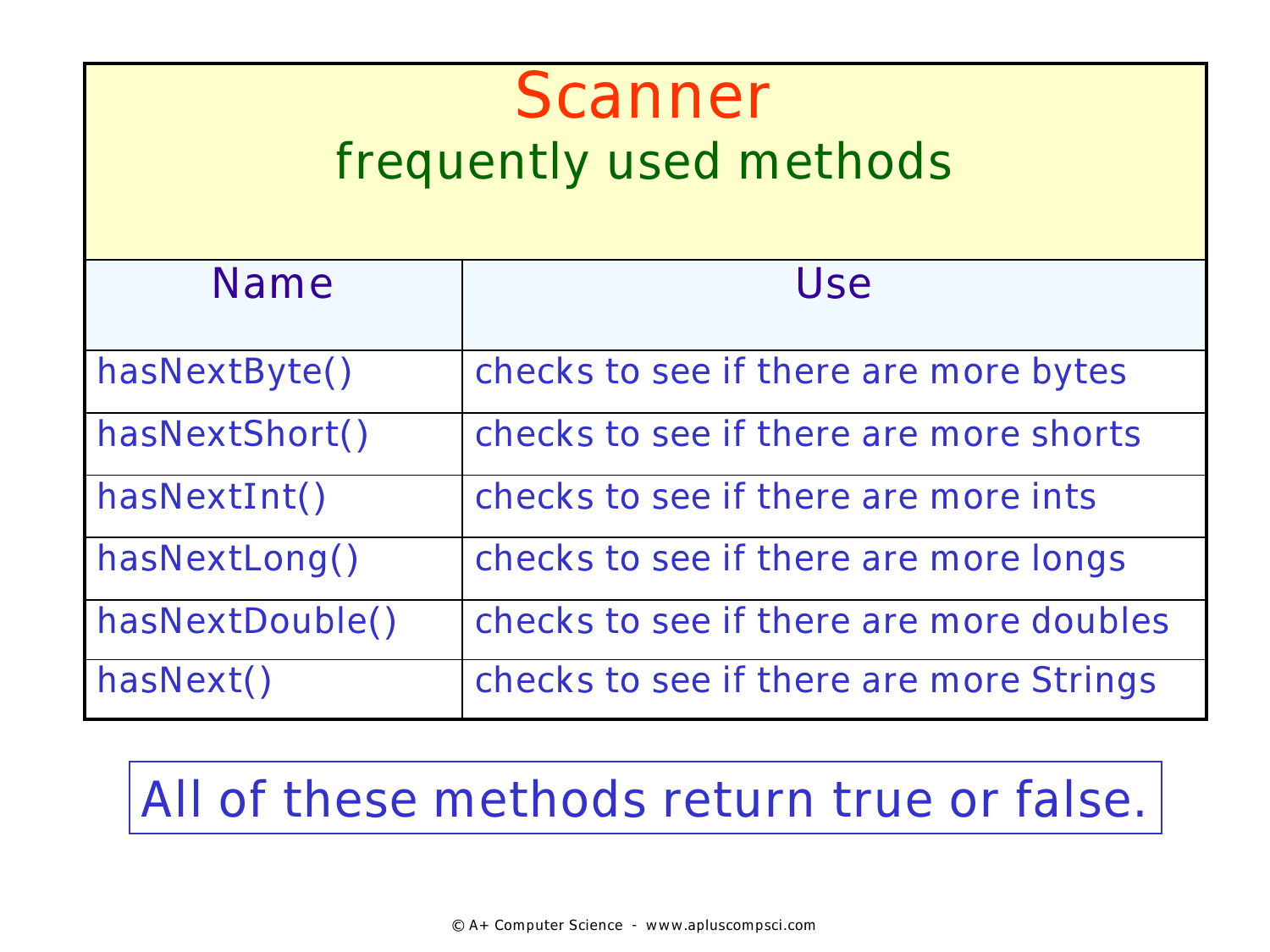

| Scanner frequently used methods |  |
| --- | --- |
| Name | Use |
| hasNextByte() | checks to see if there are more bytes |
| hasNextShort() | checks to see if there are more shorts |
| hasNextInt() | checks to see if there are more ints |
| hasNextLong() | checks to see if there are more longs |
| hasNextDouble() | checks to see if there are more doubles |
| hasNext() | checks to see if there are more Strings |
All of these methods return true or false.

© A+ Computer Science  -  www.apluscompsci.com